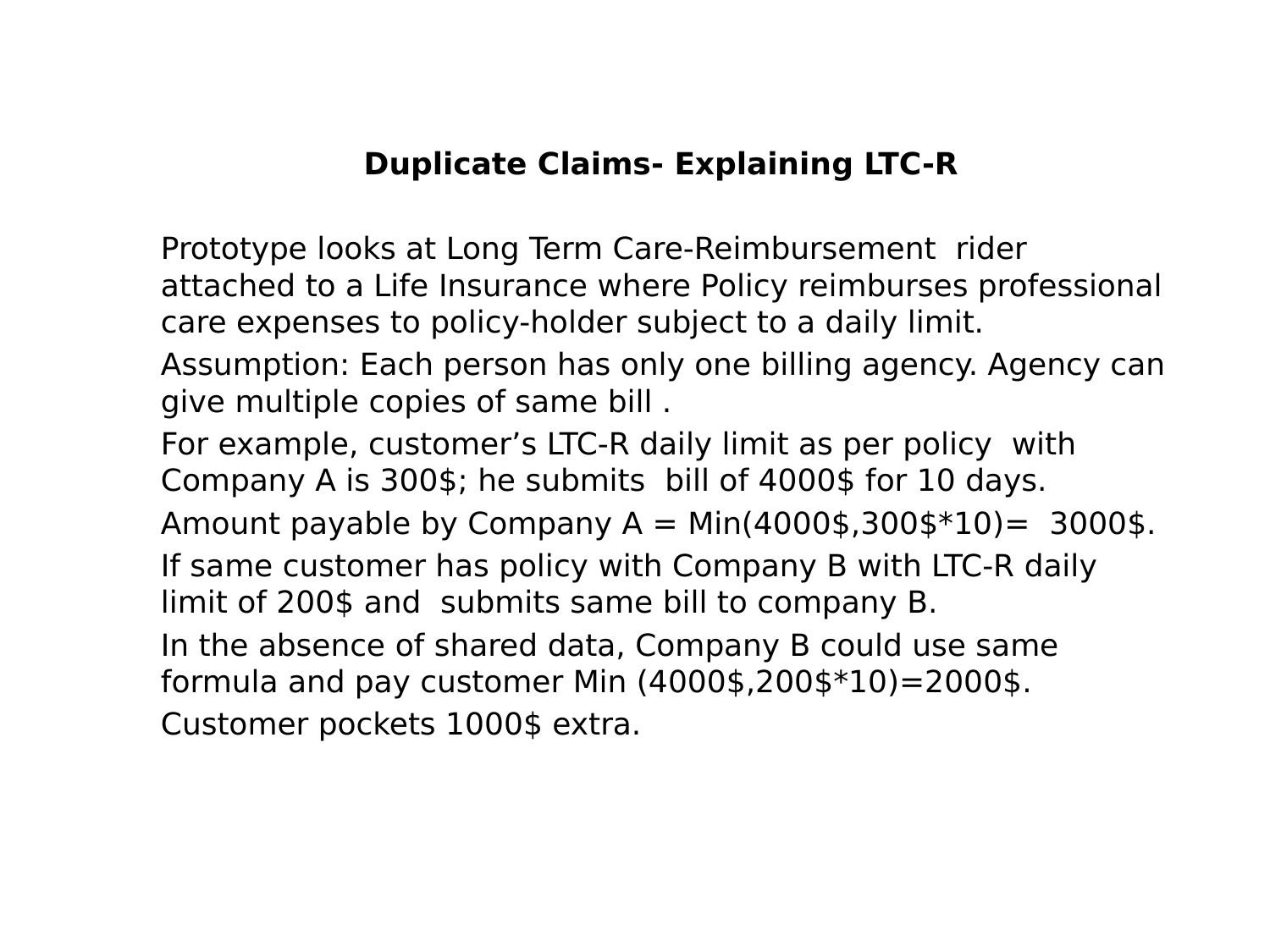

Duplicate Claims- Explaining LTC-R

Prototype looks at Long Term Care-Reimbursement  rider attached to a Life Insurance where Policy reimburses professional care expenses to policy-holder subject to a daily limit.
Assumption: Each person has only one billing agency. Agency can give multiple copies of same bill .
For example, customer’s LTC-R daily limit as per policy  with Company A is 300$; he submits  bill of 4000$ for 10 days.
Amount payable by Company A = Min(4000$,300$*10)=  3000$.
If same customer has policy with Company B with LTC-R daily limit of 200$ and  submits same bill to company B.
In the absence of shared data, Company B could use same formula and pay customer Min (4000$,200$*10)=2000$.
Customer pockets 1000$ extra.